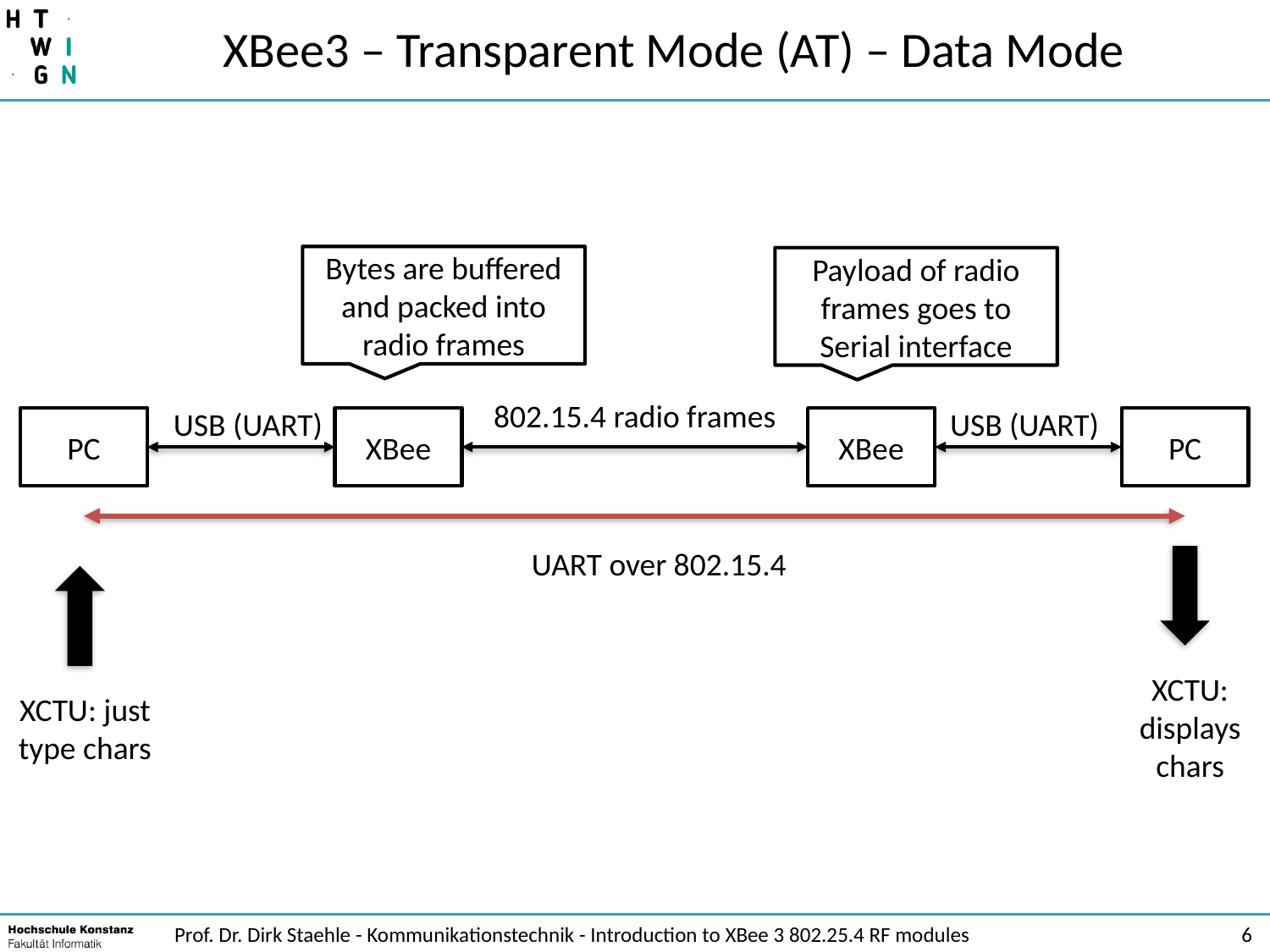

# XBee3 – Transparent Mode (AT) – Data Mode
Bytes are buffered and packed into radio frames
Payload of radio frames goes to Serial interface
802.15.4 radio frames
USB (UART)
USB (UART)
PC
XBee
XBee
PC
UART over 802.15.4

XCTU: displays
chars
XCTU: just type chars
Prof. Dr. Dirk Staehle - Kommunikationstechnik - Introduction to XBee 3 802.25.4 RF modules
6